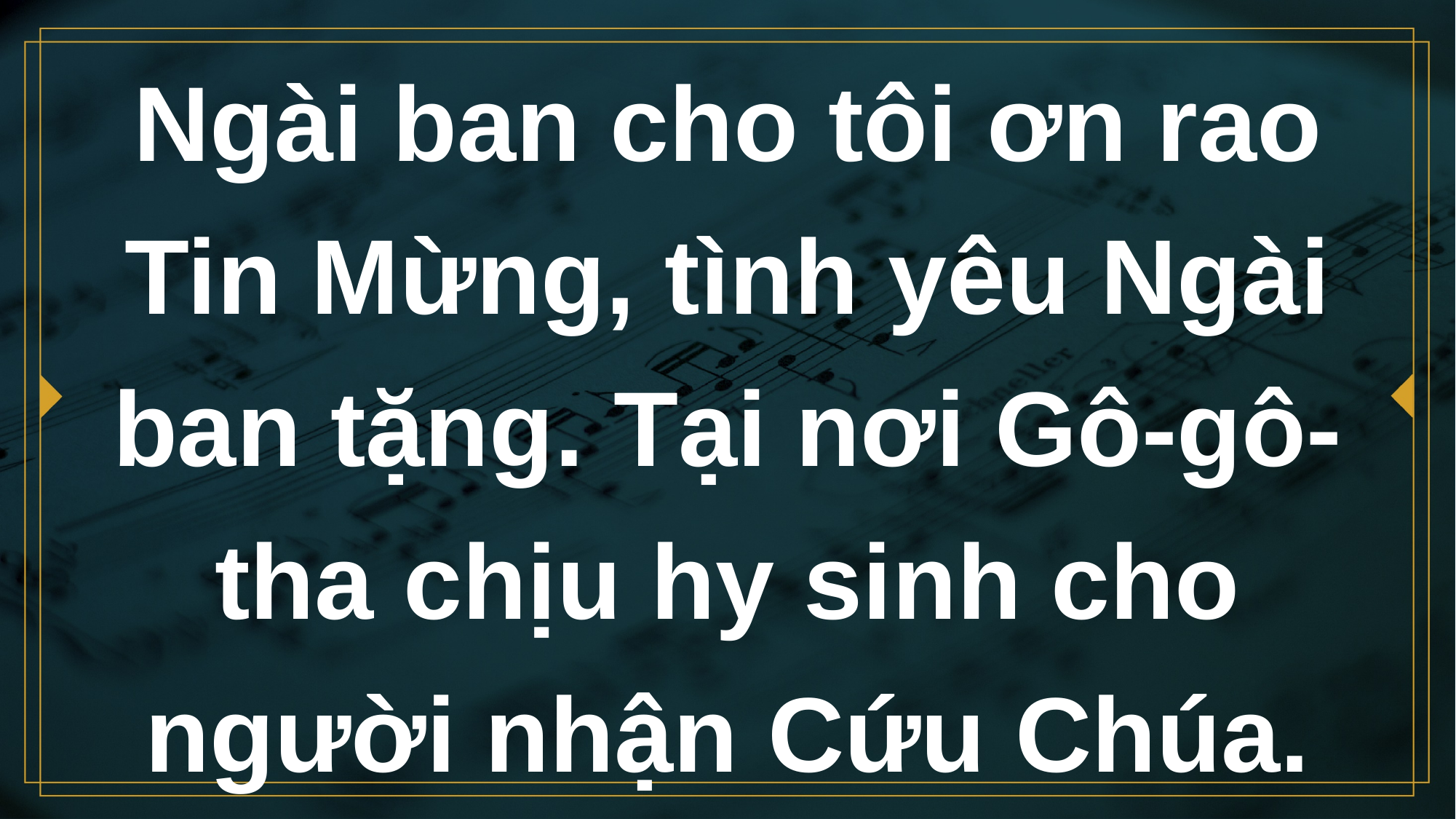

# Ngài ban cho tôi ơn rao Tin Mừng, tình yêu Ngài ban tặng. Tại nơi Gô-gô-tha chịu hy sinh cho người nhận Cứu Chúa.